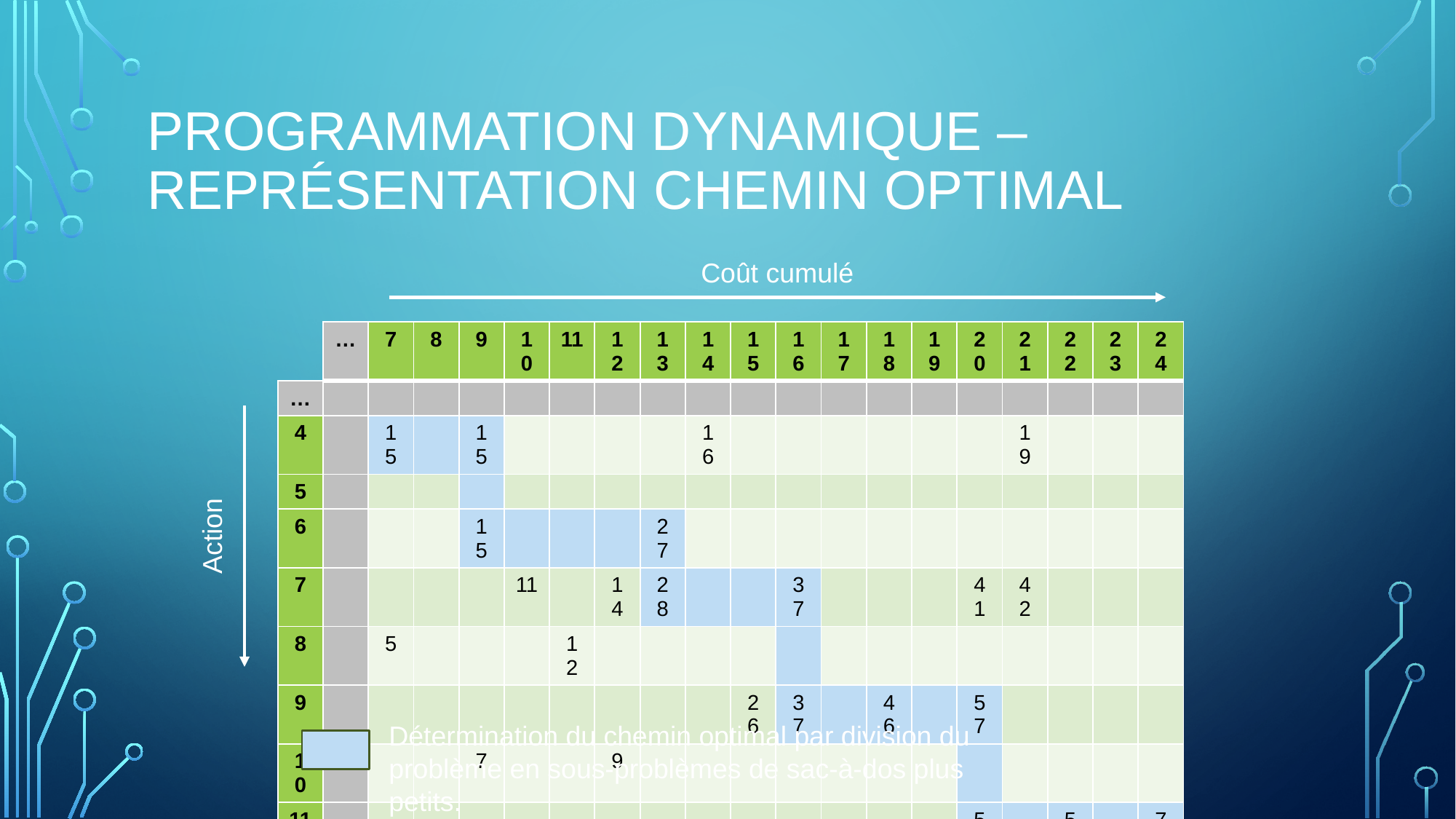

# Programmation dynamique – Représentation chemin optimal
Coût cumulé
|  | … | 7 | 8 | 9 | 10 | 11 | 12 | 13 | 14 | 15 | 16 | 17 | 18 | 19 | 20 | 21 | 22 | 23 | 24 |
| --- | --- | --- | --- | --- | --- | --- | --- | --- | --- | --- | --- | --- | --- | --- | --- | --- | --- | --- | --- |
| … |  |  |  |  |  |  |  |  |  |  |  |  |  |  |  |  |  |  |  |
| 4 |  | 15 |  | 15 |  |  |  |  | 16 |  |  |  |  |  |  | 19 |  |  |  |
| 5 |  |  |  |  |  |  |  |  |  |  |  |  |  |  |  |  |  |  |  |
| 6 |  |  |  | 15 |  |  |  | 27 |  |  |  |  |  |  |  |  |  |  |  |
| 7 |  |  |  |  | 11 |  | 14 | 28 |  |  | 37 |  |  |  | 41 | 42 |  |  |  |
| 8 |  | 5 |  |  |  | 12 |  |  |  |  |  |  |  |  |  |  |  |  |  |
| 9 |  |  |  |  |  |  |  |  |  | 26 | 37 |  | 46 |  | 57 |  |  |  |  |
| 10 |  |  |  | 7 |  |  | 9 |  |  |  |  |  |  |  |  |  |  |  |  |
| 11 |  |  |  |  |  |  |  |  |  |  |  |  |  |  | 57 |  | 59 |  | 72 |
Action
Détermination du chemin optimal par division du problème en sous-problèmes de sac-à-dos plus petits.